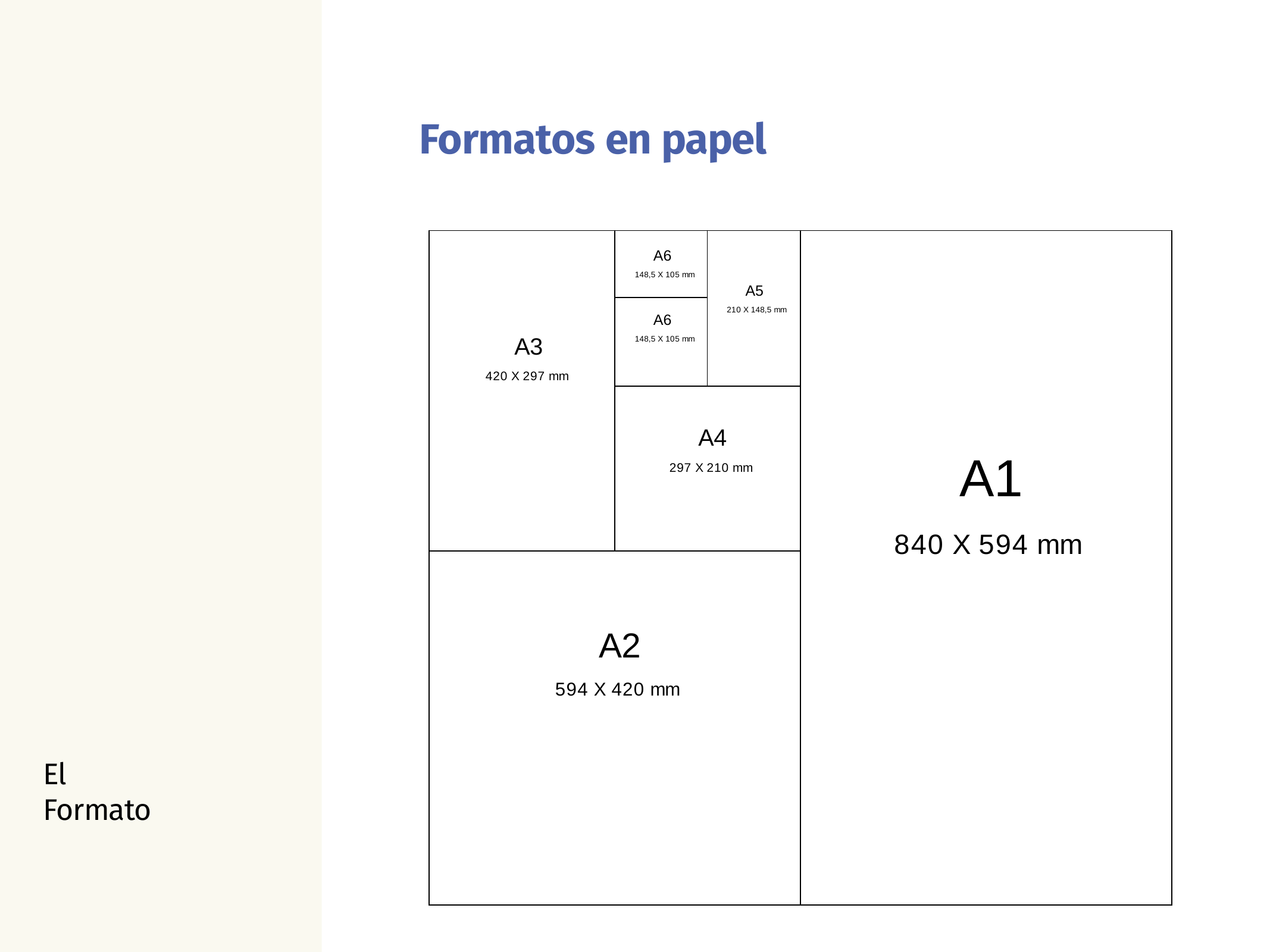

# Formatos en papel
| A3 420 X 297 mm | A6 148,5 X 105 mm | A5 210 X 148,5 mm | A1 840 X 594 mm |
| --- | --- | --- | --- |
|  | A6 148,5 X 105 mm |  |  |
|  | A4 297 X 210 mm |  |  |
| A2 594 X 420 mm |  |  |  |
El Formato